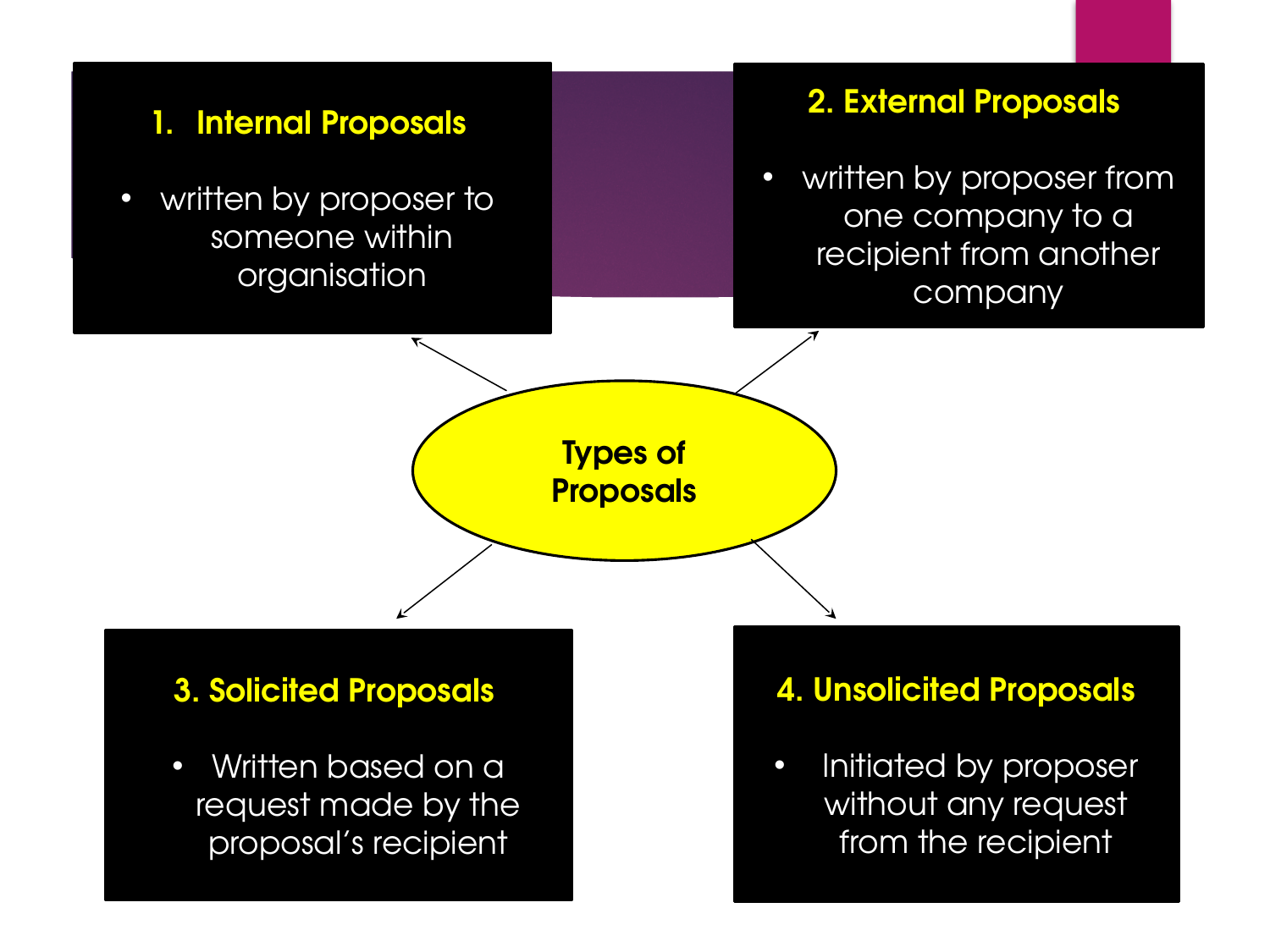

Internal Proposals

written by proposer to  someone within organisation
2. External Proposals

written by proposer from one company to a recipient from another company
Types of Proposals
4. Unsolicited Proposals

 Initiated by proposer without any request from the recipient
3. Solicited Proposals

Written based on a request made by the proposal’s recipient